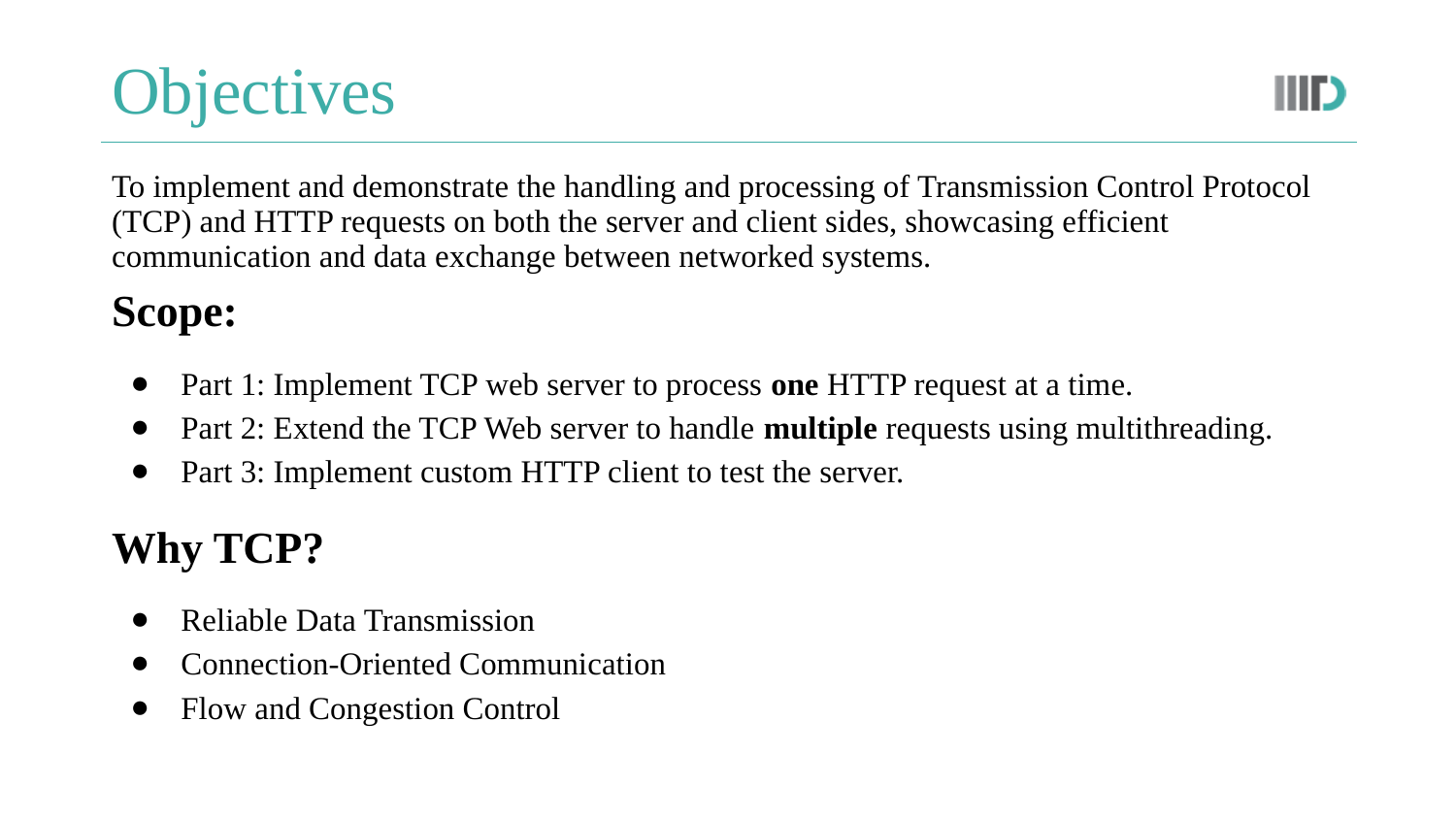

# Objectives
To implement and demonstrate the handling and processing of Transmission Control Protocol (TCP) and HTTP requests on both the server and client sides, showcasing efficient communication and data exchange between networked systems.
Scope:
Part 1: Implement TCP web server to process one HTTP request at a time.
Part 2: Extend the TCP Web server to handle multiple requests using multithreading.
Part 3: Implement custom HTTP client to test the server.
Why TCP?
Reliable Data Transmission
Connection-Oriented Communication
Flow and Congestion Control